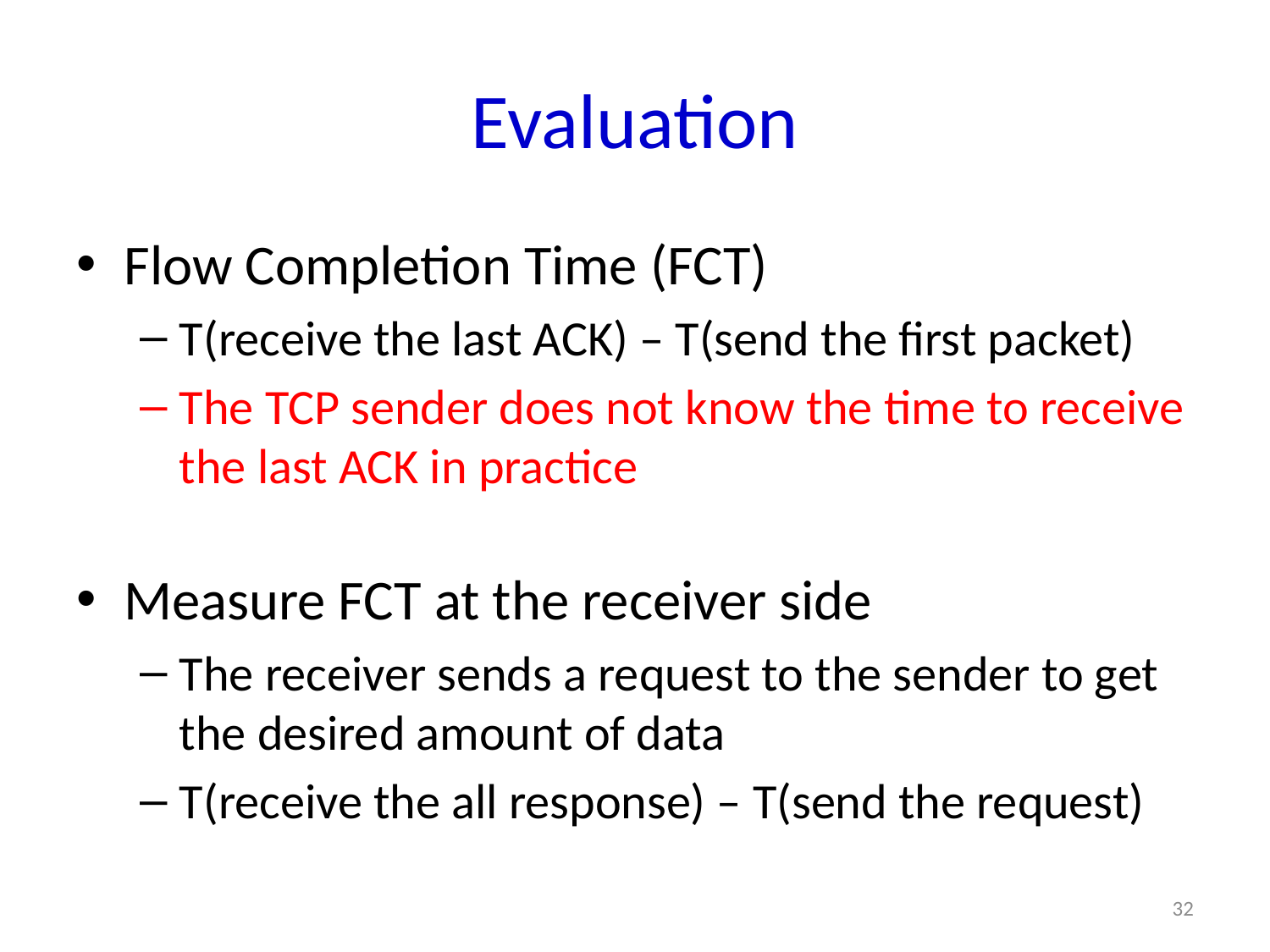

# Evaluation
Flow Completion Time (FCT)
T(receive the last ACK) – T(send the first packet)
The TCP sender does not know the time to receive the last ACK in practice

Measure FCT at the receiver side
The receiver sends a request to the sender to get the desired amount of data
T(receive the all response) – T(send the request)
32